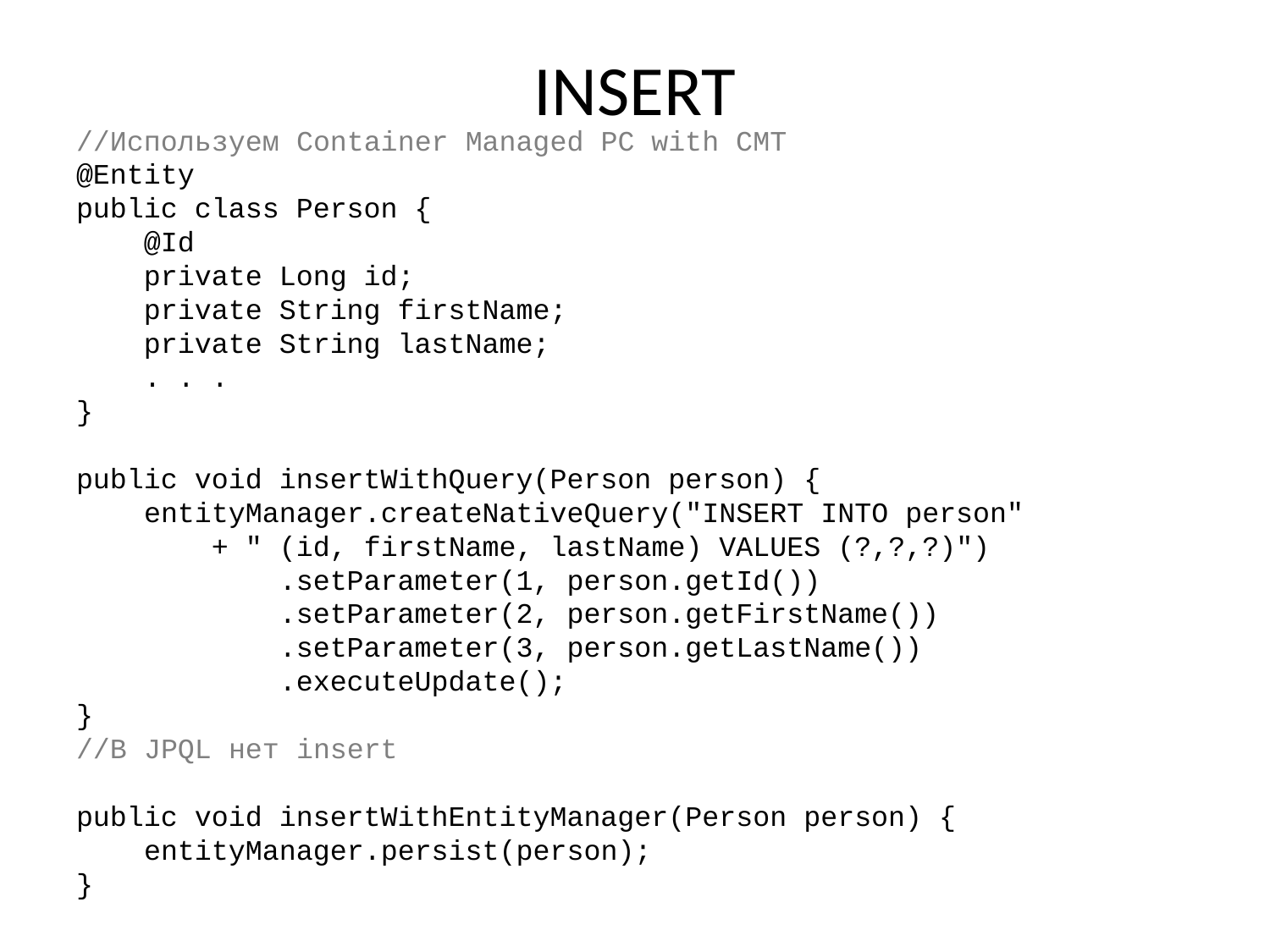

# INSERT
//Используем Container Managed PC with CMT
@Entity
public class Person {
    @Id
    private Long id;
    private String firstName;
    private String lastName;
    . . .
}

public void insertWithQuery(Person person) {
    entityManager.createNativeQuery("INSERT INTO person"
        + " (id, firstName, lastName) VALUES (?,?,?)")
            .setParameter(1, person.getId())
            .setParameter(2, person.getFirstName())
            .setParameter(3, person.getLastName())
            .executeUpdate();
}
//В JPQL нет insert

public void insertWithEntityManager(Person person) {
    entityManager.persist(person);
}